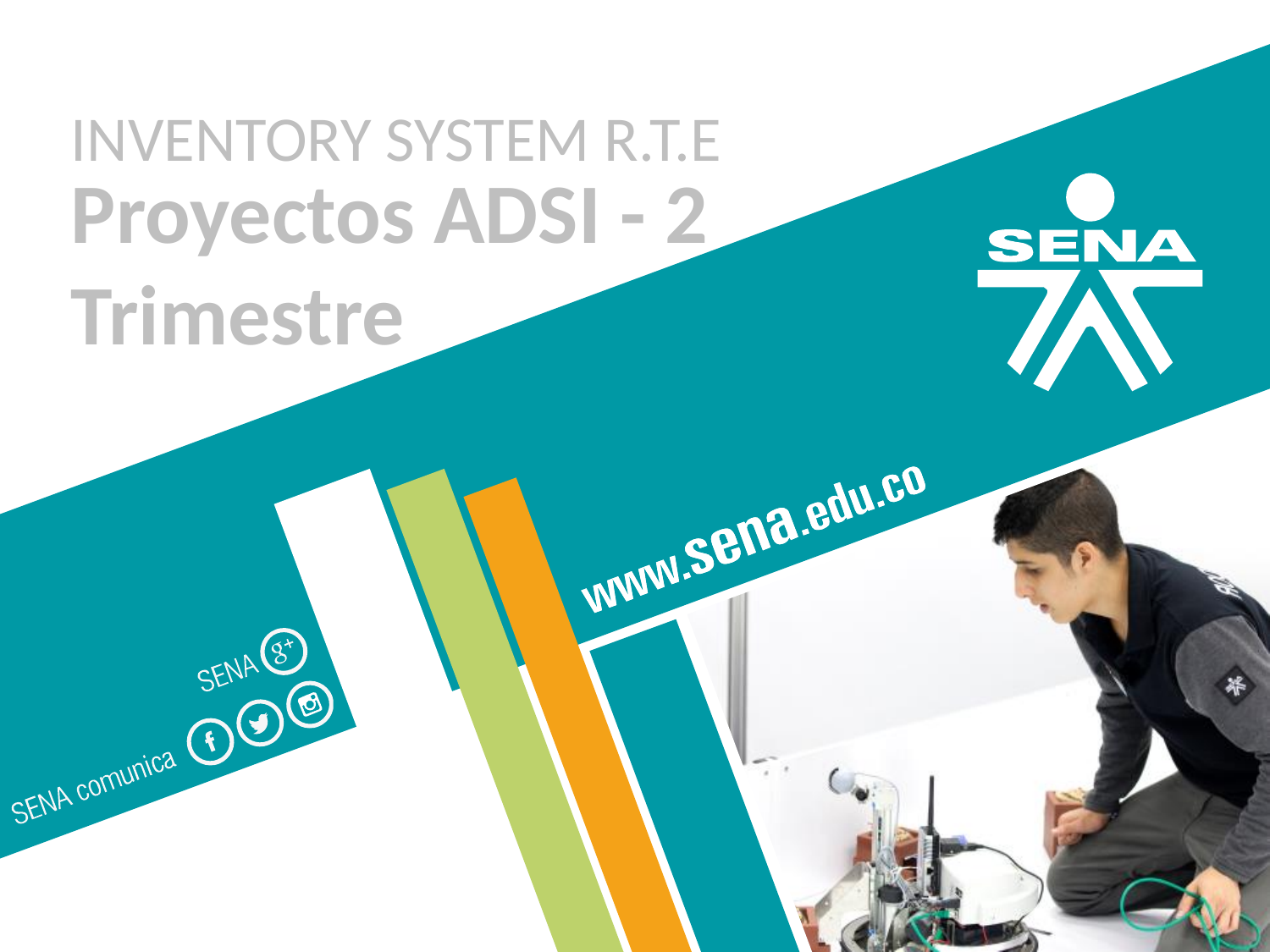

INVENTORY SYSTEM R.T.E
Proyectos ADSI - 2
Trimestre